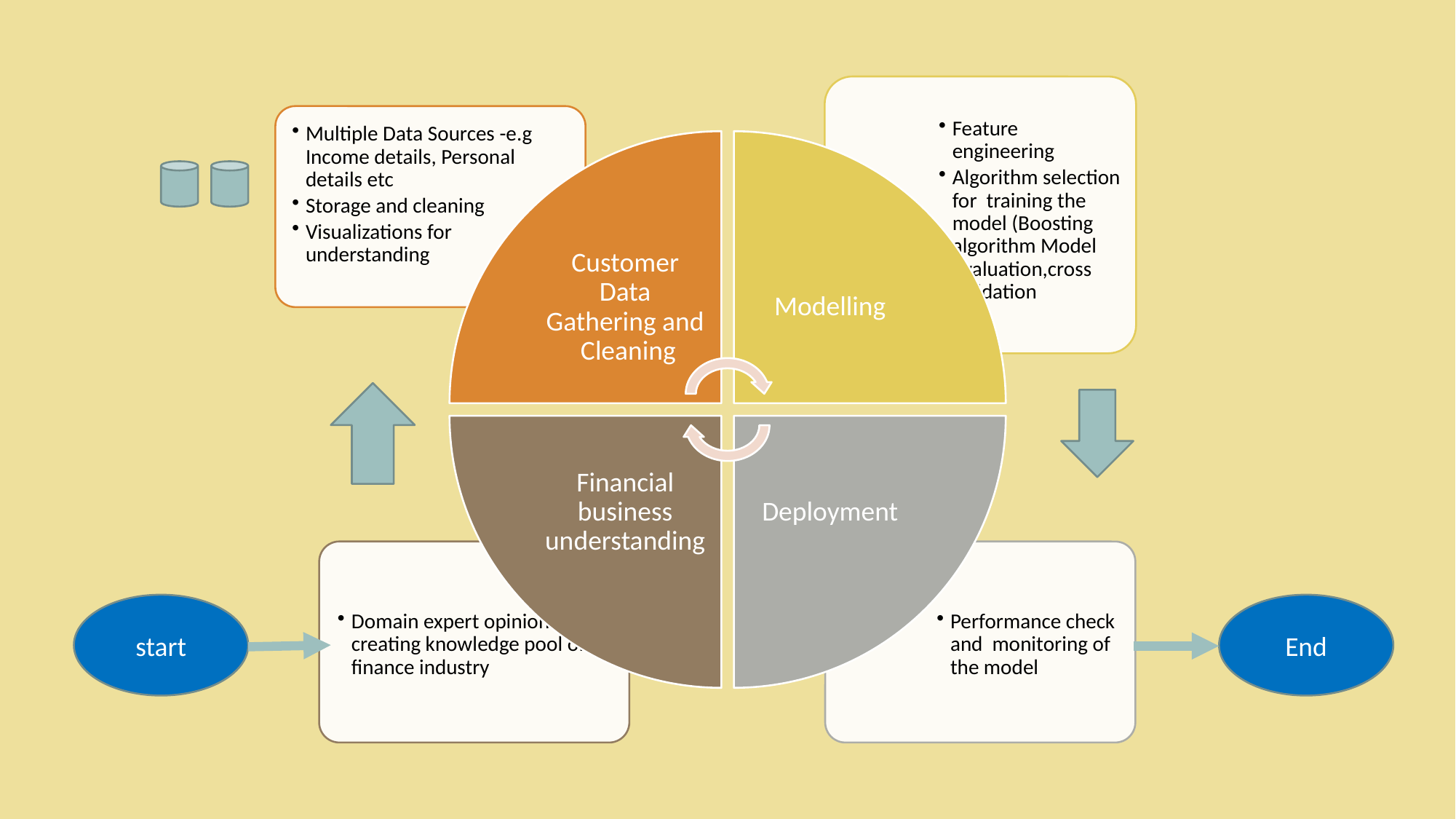

Performance check and  monitoring of the model
Domain expert opinion and creating knowledge pool of finance industry

Feature engineering
Algorithm selection for  training the model (Boosting algorithm Model     evaluation,cross validation

A
Multiple Data Sources -e.g Income details, Personal details etc
Storage and cleaning
Visualizations for understanding
Customer Data Gathering and  Cleaning
Modelling
Deployment
Financial business understanding

start
End